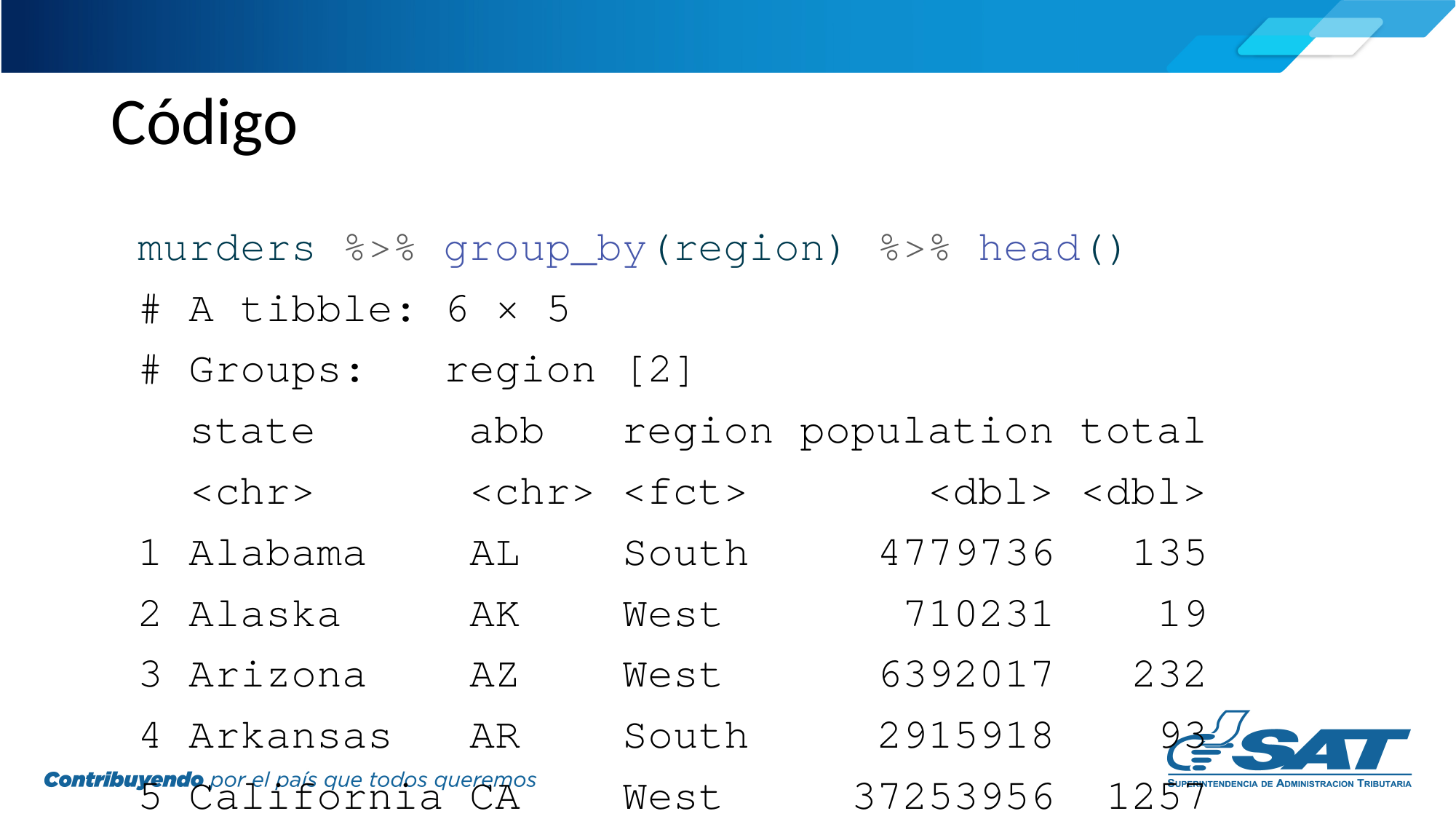

# Código
murders %>% group_by(region) %>% head()
# A tibble: 6 × 5
# Groups:   region [2]
  state      abb   region population total
  <chr>      <chr> <fct>       <dbl> <dbl>
1 Alabama    AL    South     4779736   135
2 Alaska     AK    West       710231    19
3 Arizona    AZ    West      6392017   232
4 Arkansas   AR    South     2915918    93
5 California CA    West     37253956  1257
6 Colorado   CO    West      5029196    65